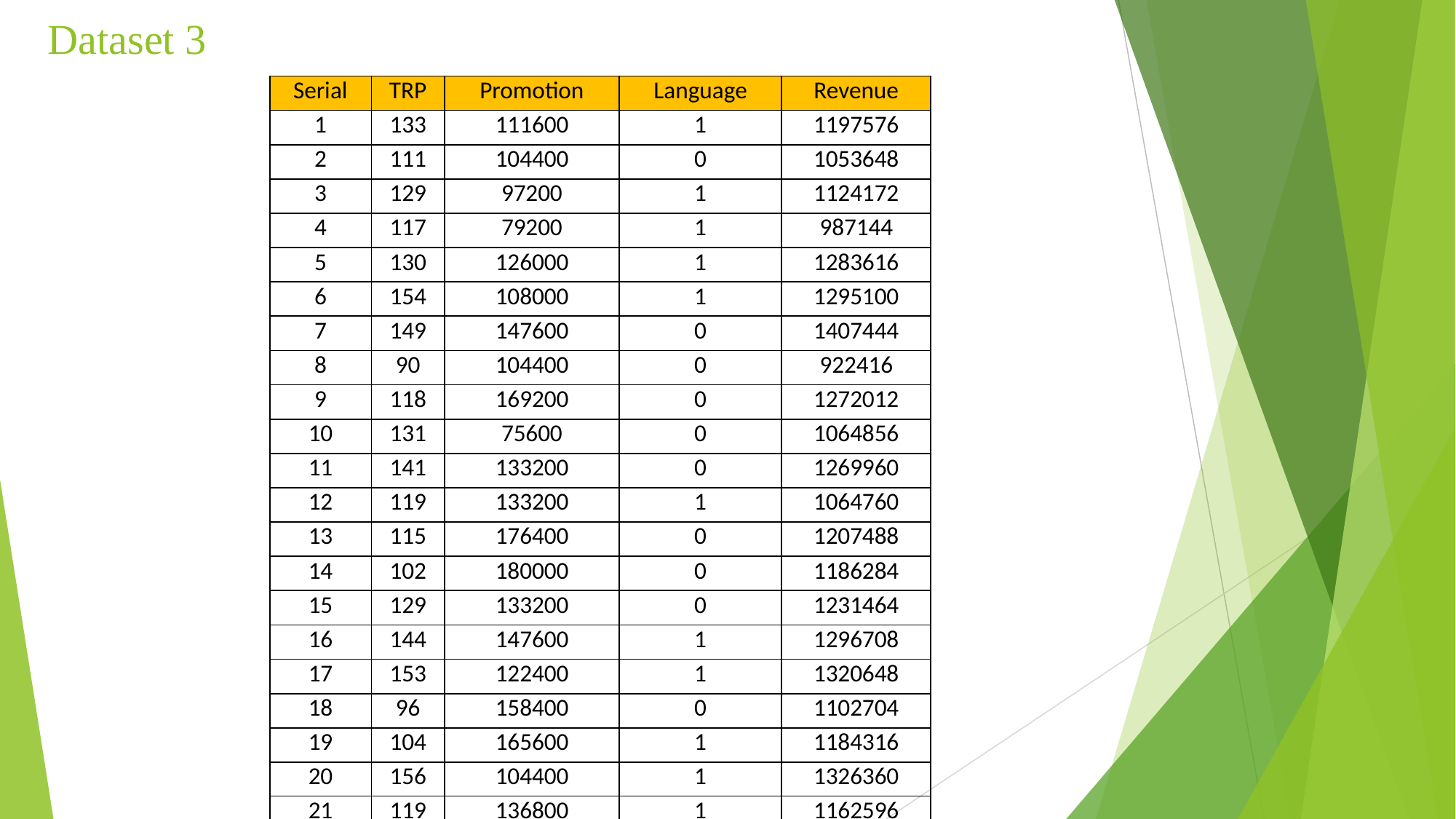

# Dataset 3
| Serial | TRP | Promotion | Language | Revenue |
| --- | --- | --- | --- | --- |
| 1 | 133 | 111600 | 1 | 1197576 |
| 2 | 111 | 104400 | 0 | 1053648 |
| 3 | 129 | 97200 | 1 | 1124172 |
| 4 | 117 | 79200 | 1 | 987144 |
| 5 | 130 | 126000 | 1 | 1283616 |
| 6 | 154 | 108000 | 1 | 1295100 |
| 7 | 149 | 147600 | 0 | 1407444 |
| 8 | 90 | 104400 | 0 | 922416 |
| 9 | 118 | 169200 | 0 | 1272012 |
| 10 | 131 | 75600 | 0 | 1064856 |
| 11 | 141 | 133200 | 0 | 1269960 |
| 12 | 119 | 133200 | 1 | 1064760 |
| 13 | 115 | 176400 | 0 | 1207488 |
| 14 | 102 | 180000 | 0 | 1186284 |
| 15 | 129 | 133200 | 0 | 1231464 |
| 16 | 144 | 147600 | 1 | 1296708 |
| 17 | 153 | 122400 | 1 | 1320648 |
| 18 | 96 | 158400 | 0 | 1102704 |
| 19 | 104 | 165600 | 1 | 1184316 |
| 20 | 156 | 104400 | 1 | 1326360 |
| 21 | 119 | 136800 | 1 | 1162596 |
| 22 | 125 | 115200 | 1 | 1195116 |